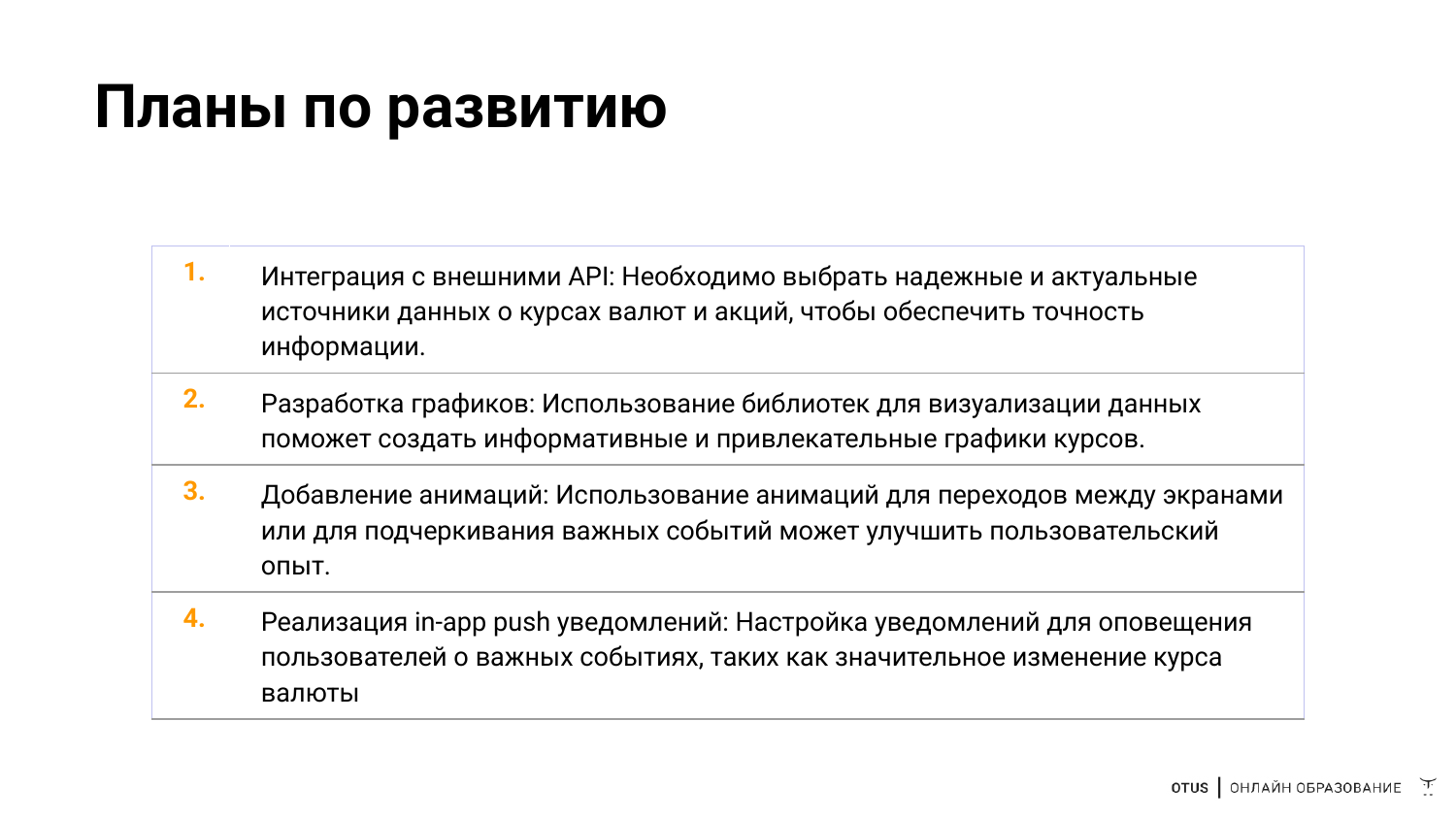

# Планы по развитию

| 1. | Интеграция с внешними API: Необходимо выбрать надежные и актуальные источники данных о курсах валют и акций, чтобы обеспечить точность информации. |
| --- | --- |
| 2. | Разработка графиков: Использование библиотек для визуализации данных поможет создать информативные и привлекательные графики курсов. |
| 3. | Добавление анимаций: Использование анимаций для переходов между экранами или для подчеркивания важных событий может улучшить пользовательский опыт. |
| 4. | Реализация in-app push уведомлений: Настройка уведомлений для оповещения пользователей о важных событиях, таких как значительное изменение курса валюты |